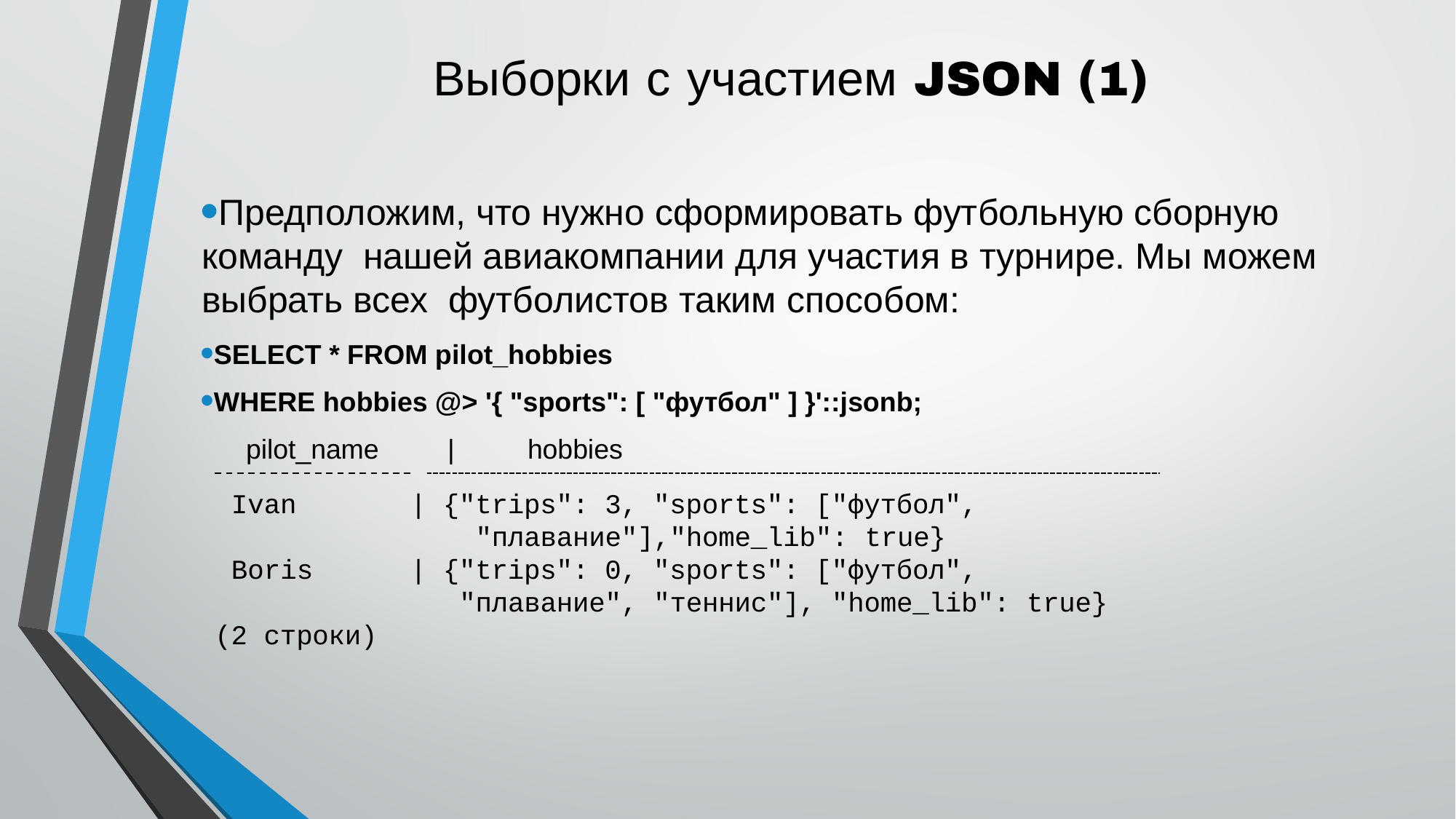

# Выборки с участием JSON (1)
Предположим, что нужно сформировать футбольную сборную команду  нашей авиакомпании для участия в турнире. Мы можем выбрать всех  футболистов таким способом:
SELECT * FROM pilot_hobbies
WHERE hobbies @> '{ "sports": [ "футбол" ] }'::jsonb;
      pilot_name         |	hobbies

Ivan
| {"trips": 3, "sports": ["футбол",  "плавание"],"home_lib": true}
| {"trips": 0, "sports": ["футбол",  "плавание", "теннис"], "home_lib": true}
Boris
(2 строки)